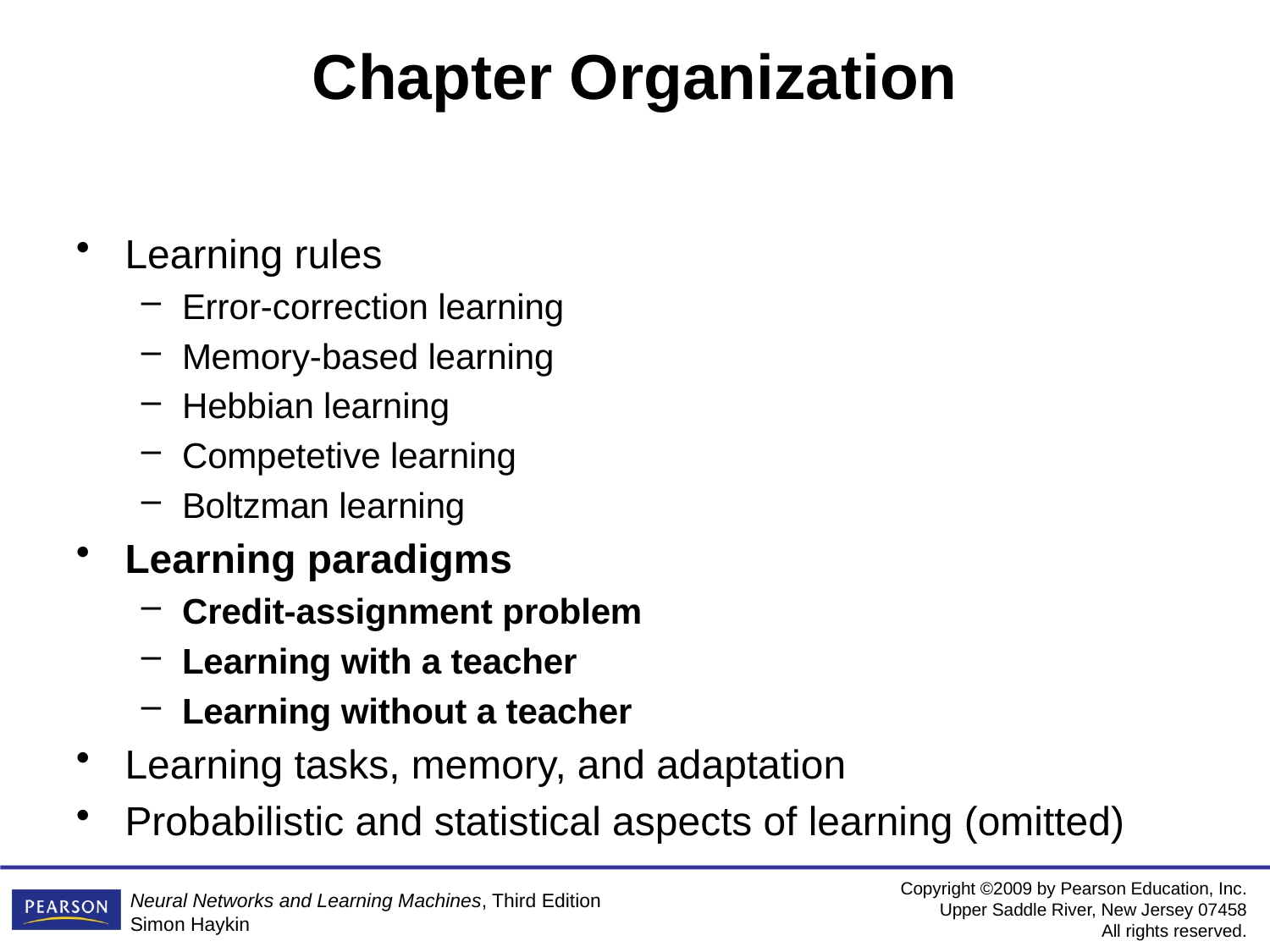

# Chapter Organization
Learning rules
Error-correction learning
Memory-based learning
Hebbian learning
Competetive learning
Boltzman learning
Learning paradigms
Credit-assignment problem
Learning with a teacher
Learning without a teacher
Learning tasks, memory, and adaptation
Probabilistic and statistical aspects of learning (omitted)